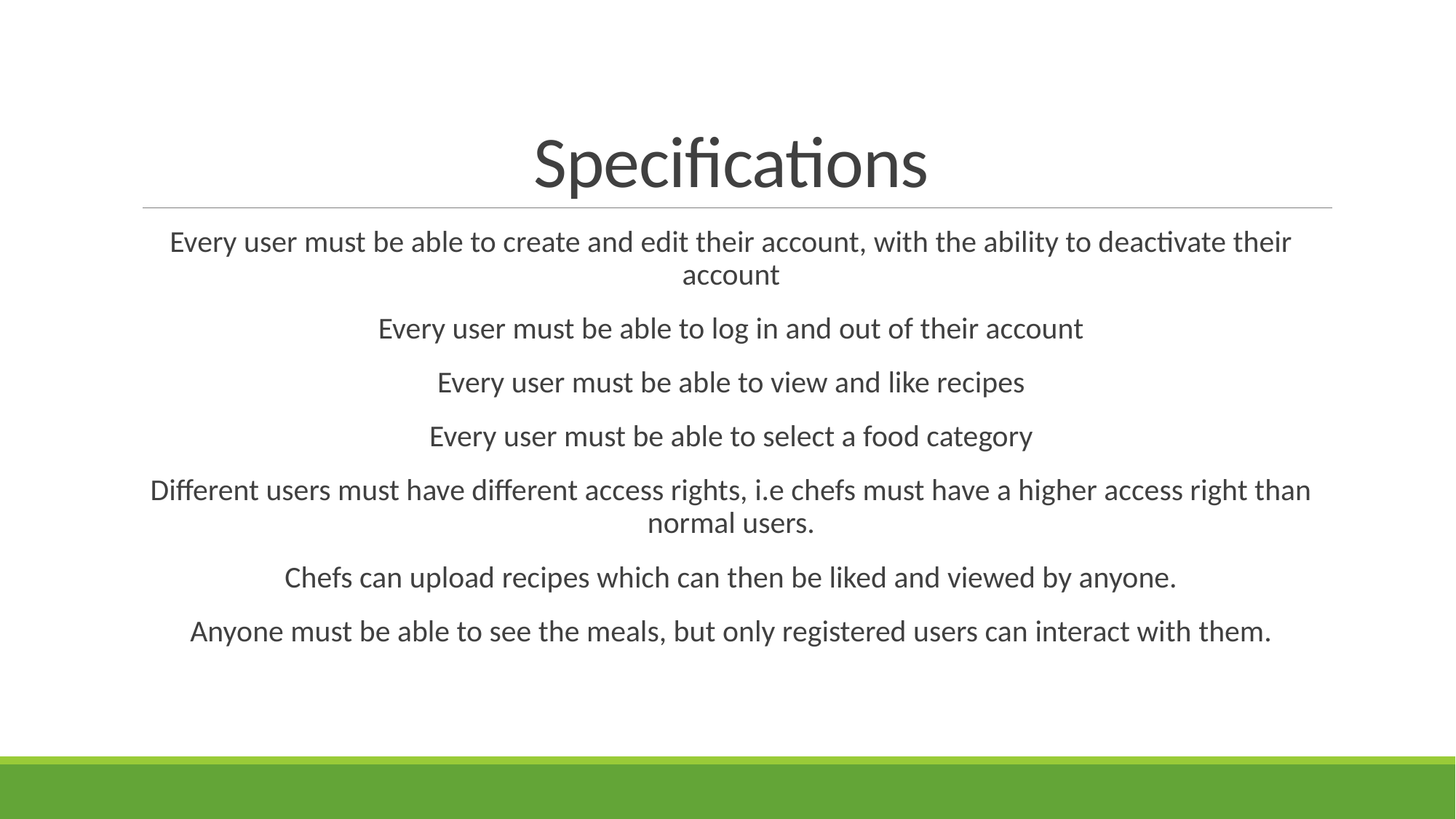

# Specifications
Every user must be able to create and edit their account, with the ability to deactivate their account
Every user must be able to log in and out of their account
Every user must be able to view and like recipes
Every user must be able to select a food category
Different users must have different access rights, i.e chefs must have a higher access right than normal users.
Chefs can upload recipes which can then be liked and viewed by anyone.
Anyone must be able to see the meals, but only registered users can interact with them.